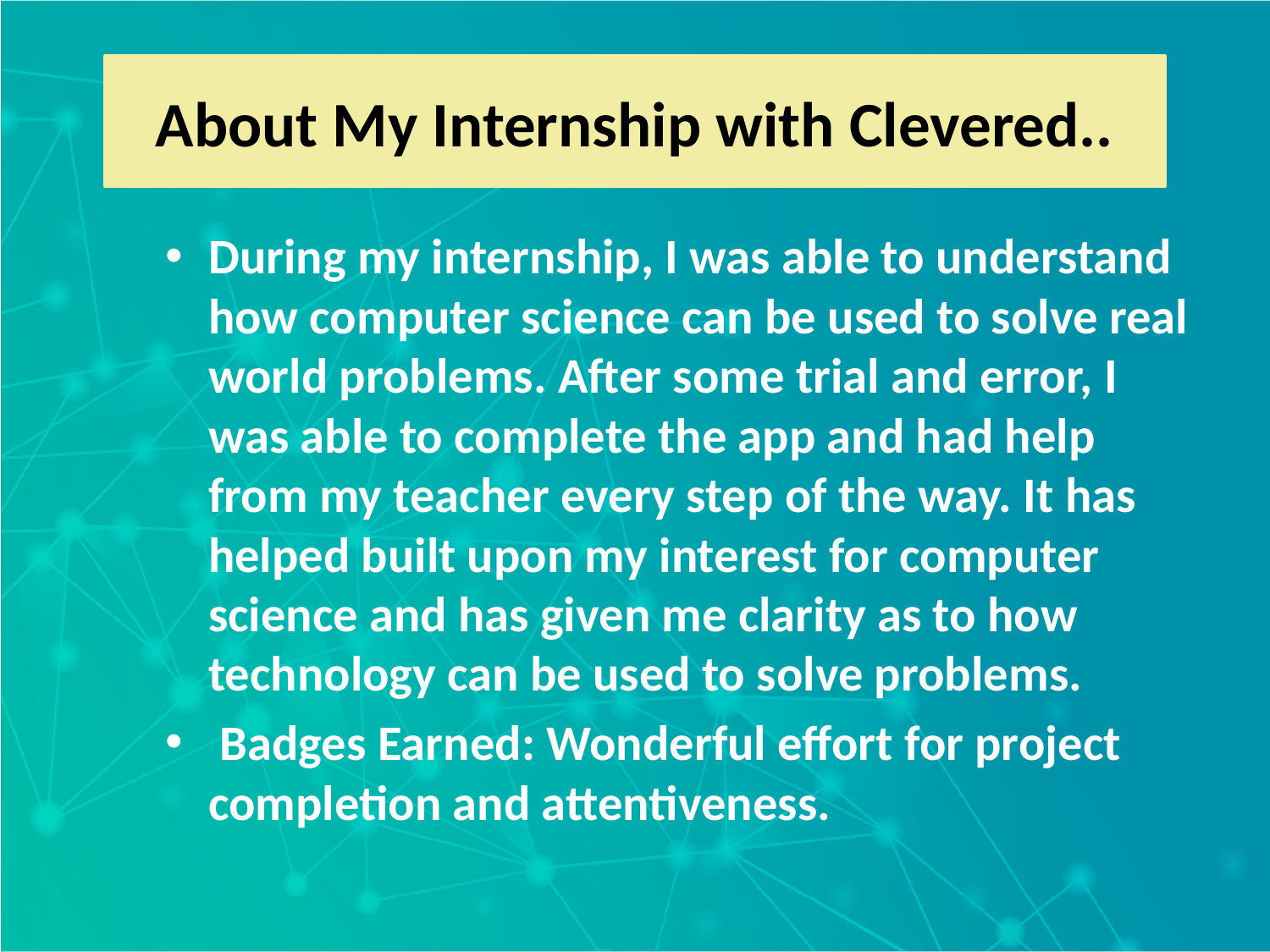

About My Internship with Clevered..
During my internship, I was able to understand how computer science can be used to solve real world problems. After some trial and error, I was able to complete the app and had help from my teacher every step of the way. It has helped built upon my interest for computer science and has given me clarity as to how technology can be used to solve problems.
 Badges Earned: Wonderful effort for project completion and attentiveness.